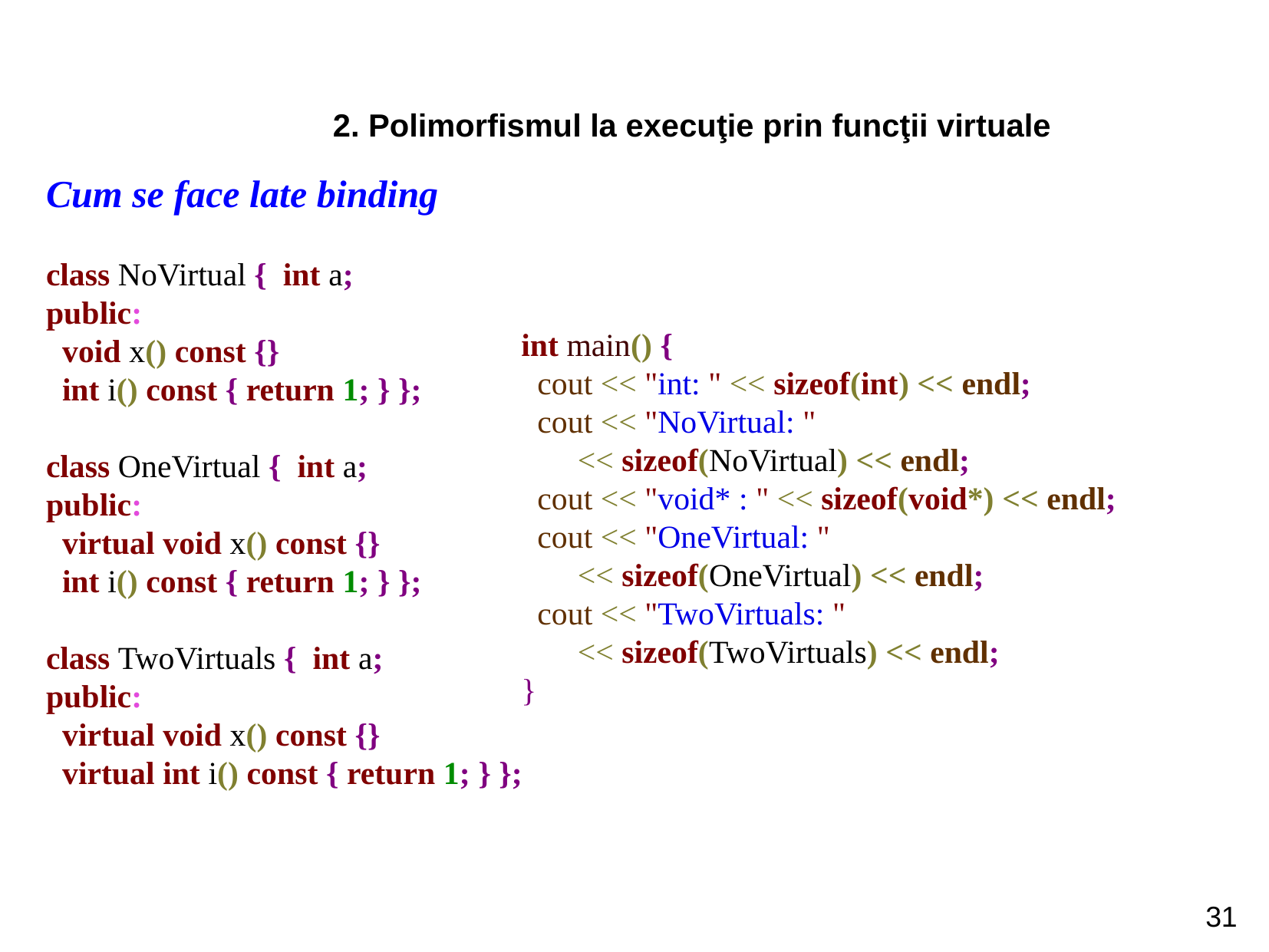

2. Polimorfismul la execuţie prin funcţii virtuale
Cum se face late binding

class NoVirtual {  int a;
public:
  void x() const {}
  int i() const { return 1; } };

class OneVirtual {  int a;
public:
  virtual void x() const {}
  int i() const { return 1; } };

class TwoVirtuals {  int a;
public:
  virtual void x() const {}
  virtual int i() const { return 1; } };

int main() {
  cout << "int: " << sizeof(int) << endl;
  cout << "NoVirtual: "
       << sizeof(NoVirtual) << endl;
  cout << "void* : " << sizeof(void*) << endl;
  cout << "OneVirtual: "
       << sizeof(OneVirtual) << endl;
  cout << "TwoVirtuals: "
       << sizeof(TwoVirtuals) << endl;
}

31